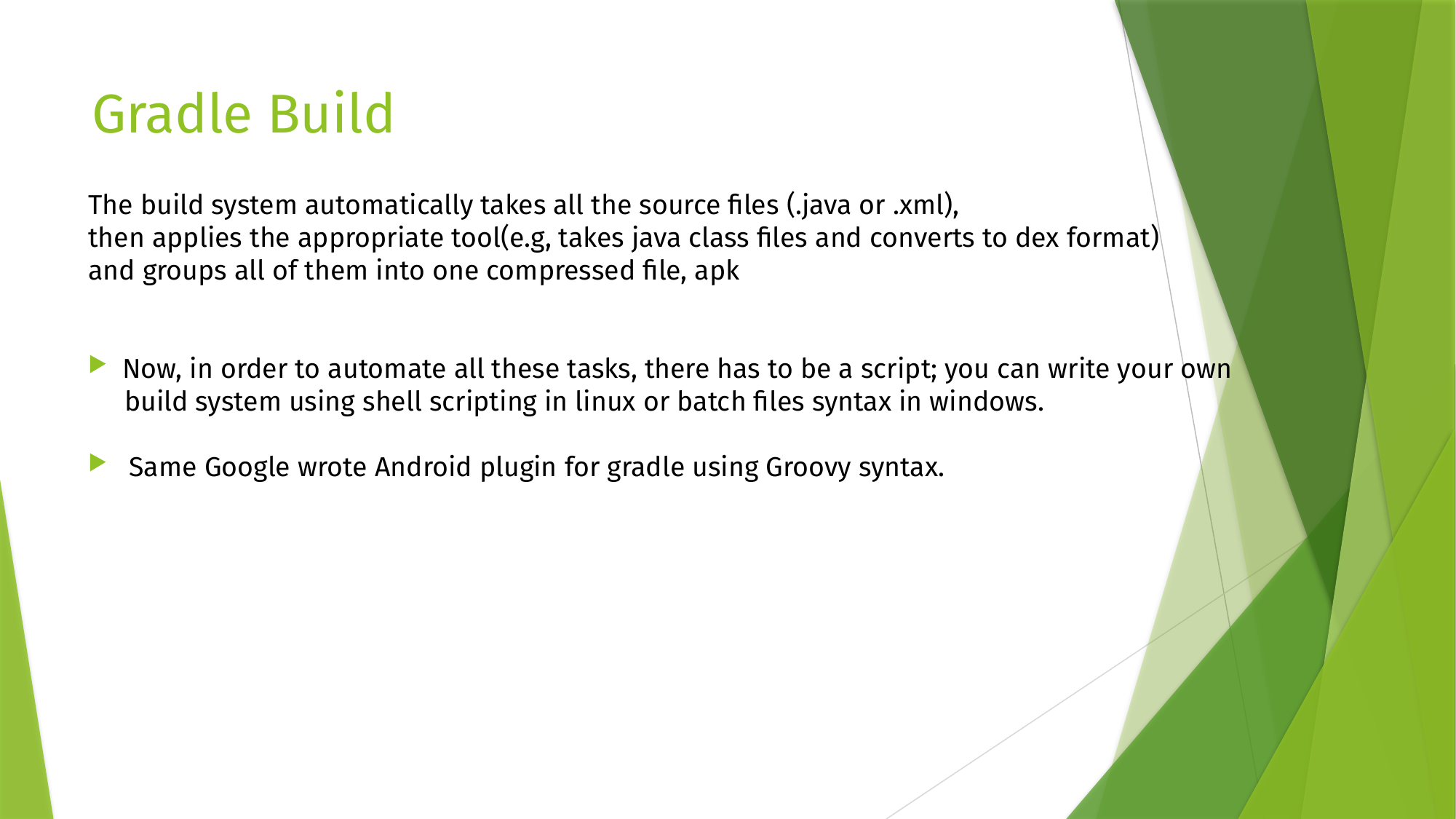

# Gradle Build
The build system automatically takes all the source files (.java or .xml),
then applies the appropriate tool(e.g, takes java class files and converts to dex format)
and groups all of them into one compressed file, apk

Now, in order to automate all these tasks, there has to be a script; you can write your own
     build system using shell scripting in linux or batch files syntax in windows.

Same Google wrote Android plugin for gradle using Groovy syntax.